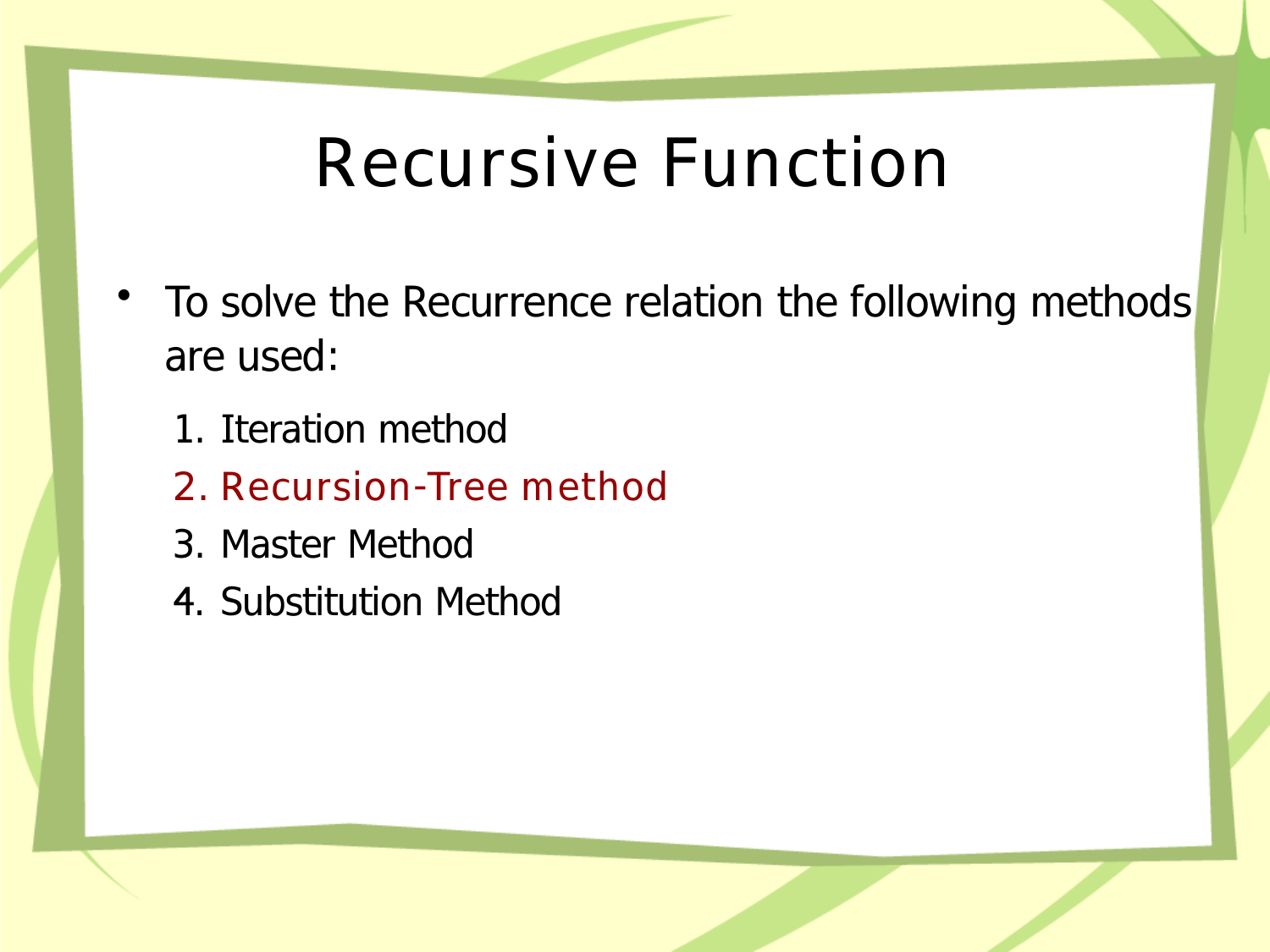

# Recursive Function
To solve the Recurrence relation the following methods are used:
Iteration method
Recursion-Tree method
Master Method
Substitution Method